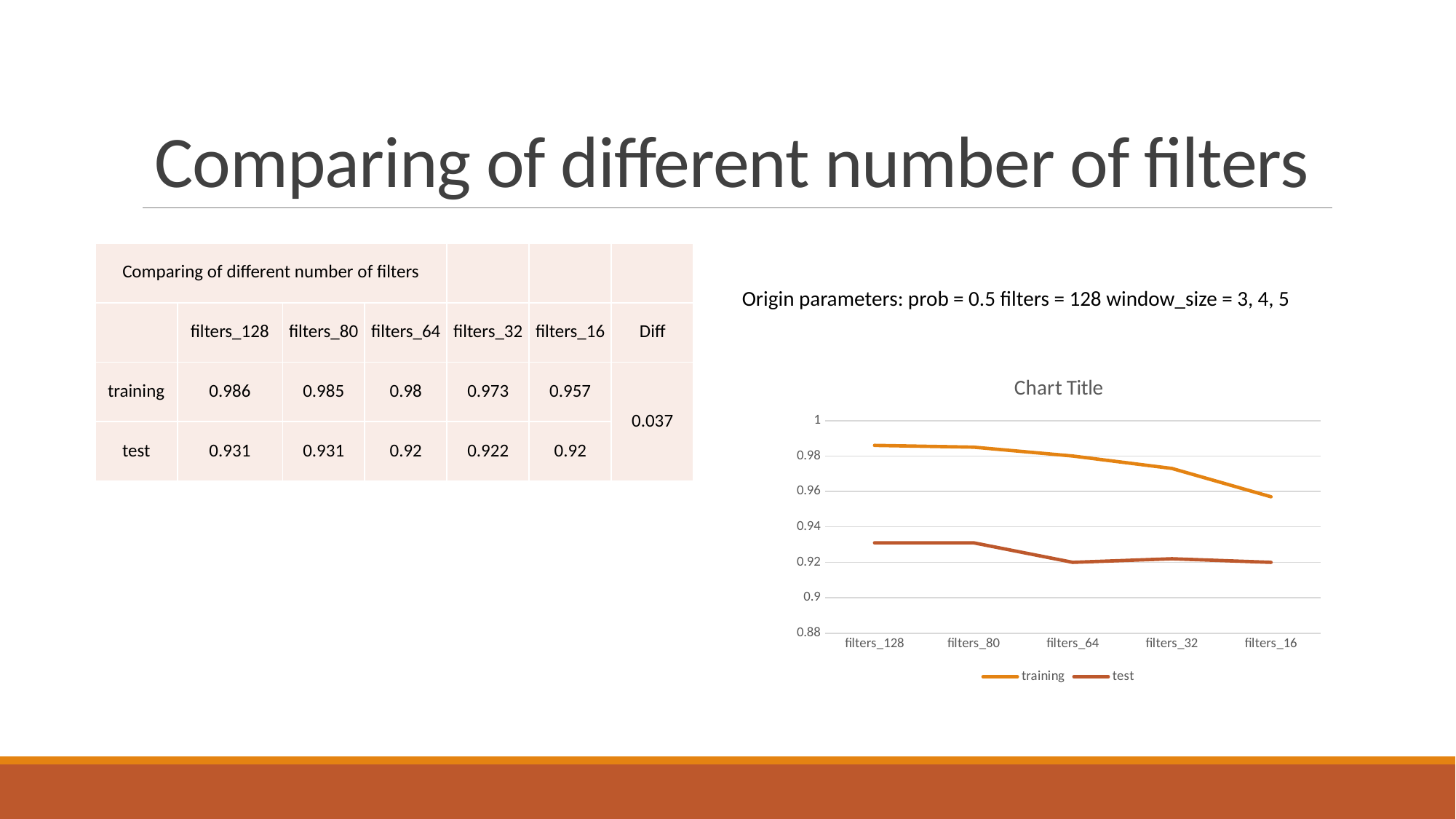

# Comparing of different number of filters
| Comparing of different number of filters |  |  |  |  |  |  |
| --- | --- | --- | --- | --- | --- | --- |
|  | filters\_128 | filters\_80 | filters\_64 | filters\_32 | filters\_16 | Diff |
| training | 0.986 | 0.985 | 0.98 | 0.973 | 0.957 | 0.037 |
| test | 0.931 | 0.931 | 0.92 | 0.922 | 0.92 |  |
Origin parameters: prob = 0.5 filters = 128 window_size = 3, 4, 5

### Chart:

| Category | training | test |
|---|---|---|
| filters_128 | 0.986 | 0.931 |
| filters_80 | 0.985 | 0.931 |
| filters_64 | 0.98 | 0.92 |
| filters_32 | 0.973 | 0.922 |
| filters_16 | 0.957 | 0.92 |